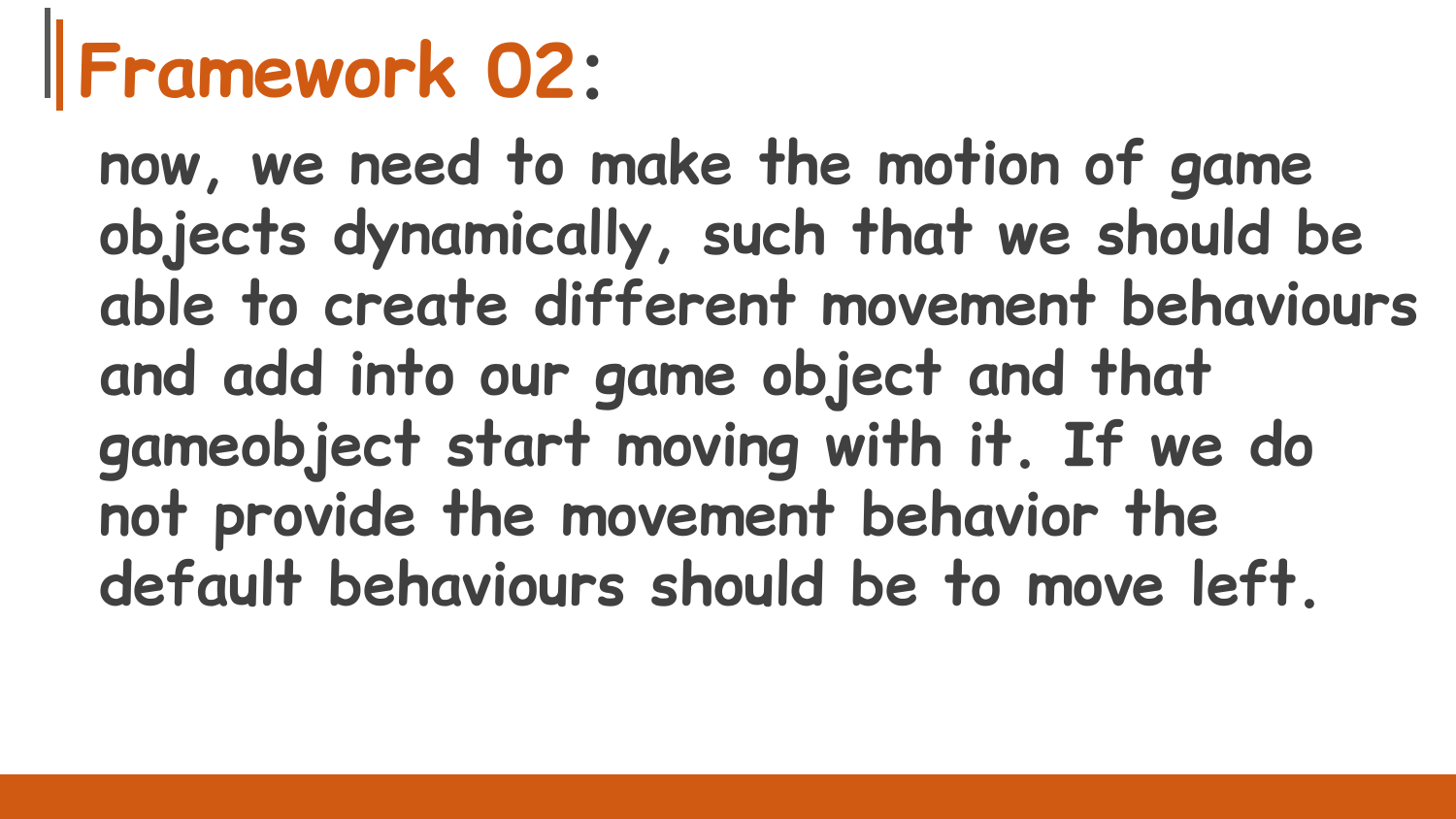

# Framework 02:
now, we need to make the motion of game objects dynamically, such that we should be able to create different movement behaviours and add into our game object and that gameobject start moving with it. If we do not provide the movement behavior the default behaviours should be to move left.